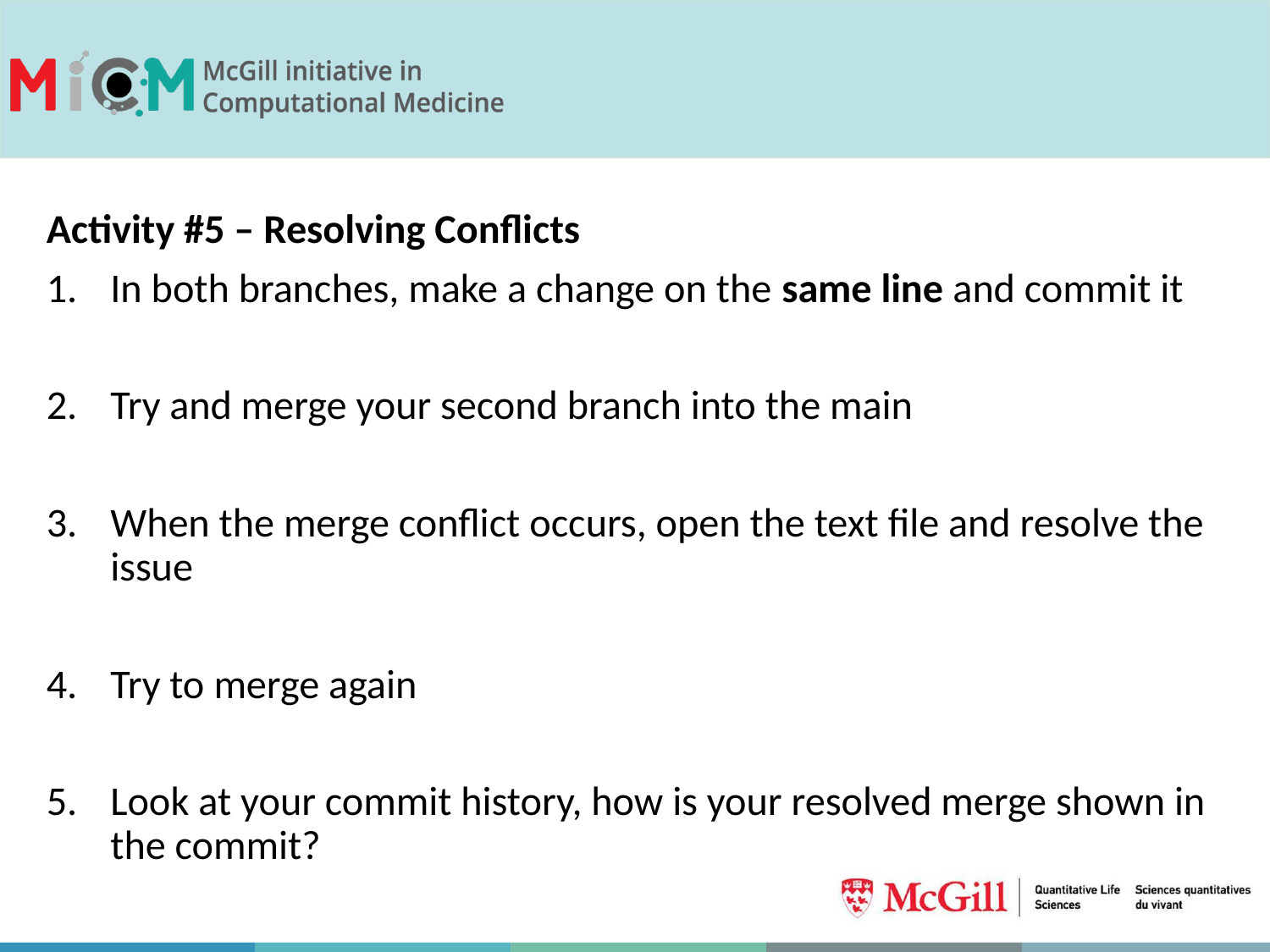

Activity #5 – Resolving Conflicts
In both branches, make a change on the same line and commit it

Try and merge your second branch into the main

When the merge conflict occurs, open the text file and resolve the issue

Try to merge again

Look at your commit history, how is your resolved merge shown in the commit?